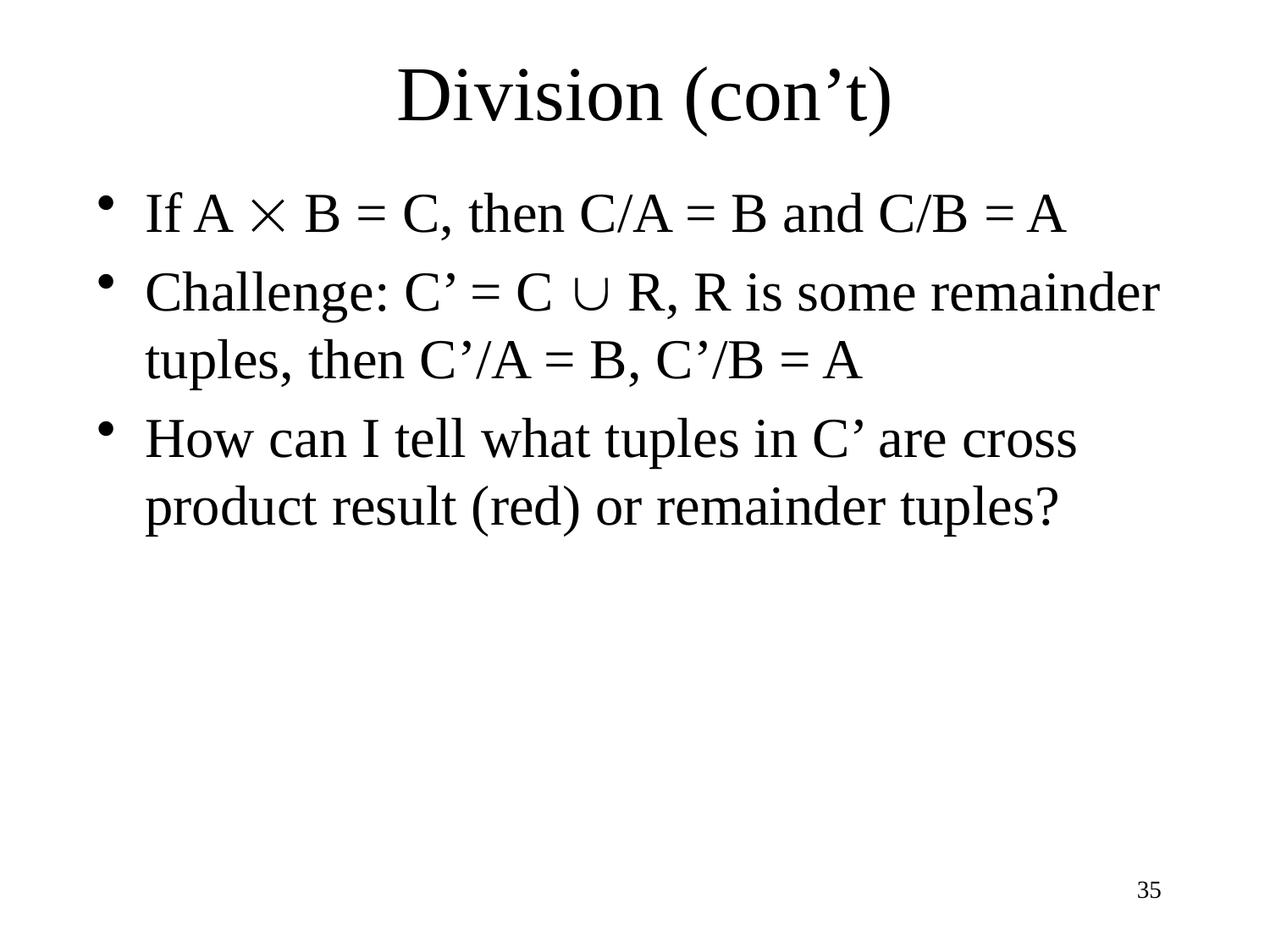

# Division (con’t)
If A × B = C, then C/A = B and C/B = A
Challenge: C’ = C ∪ R, R is some remainder tuples, then C’/A = B, C’/B = A
How can I tell what tuples in C’ are cross product result (red) or remainder tuples?
35